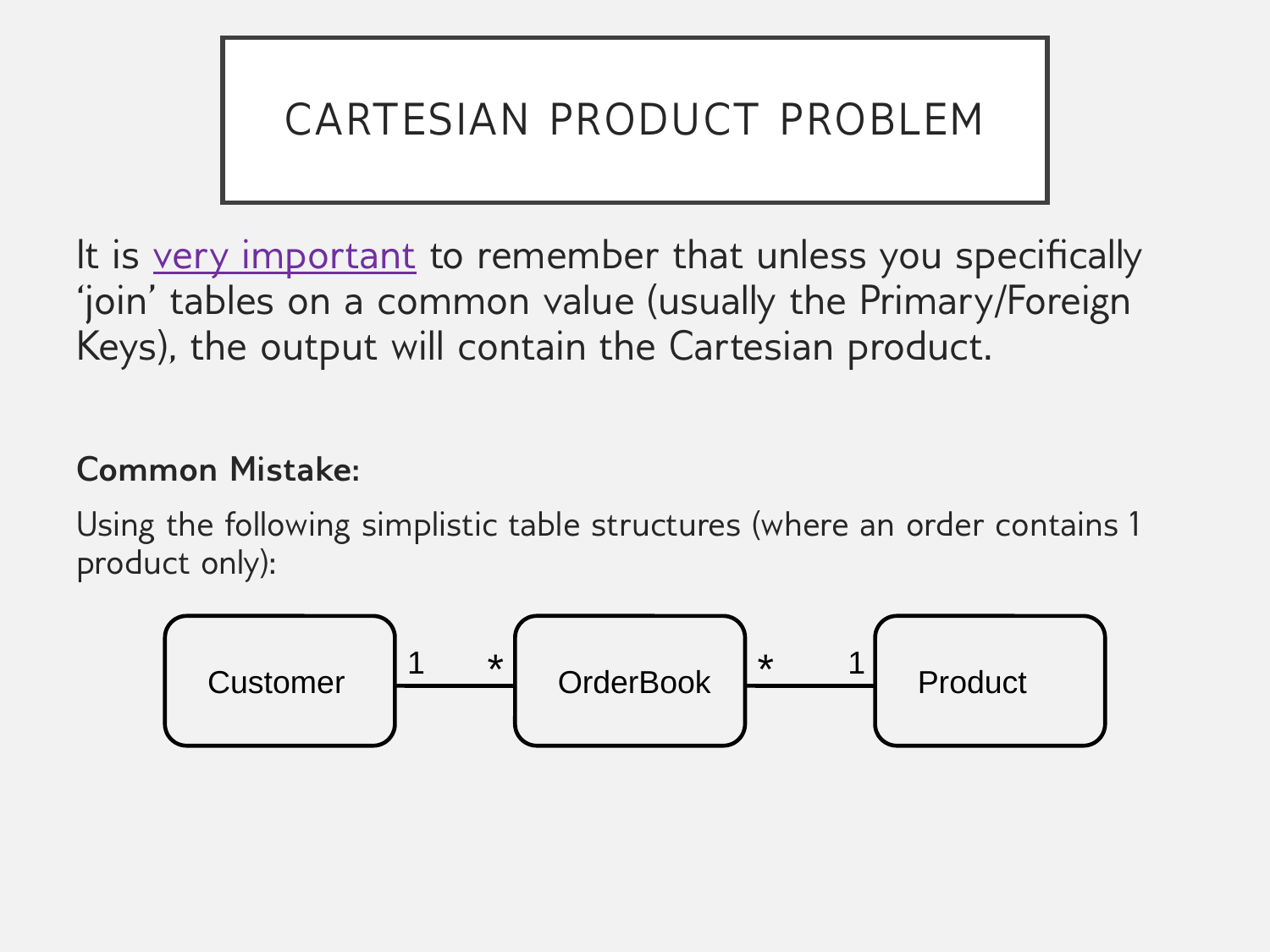

# Cartesian Product Problem
It is very important to remember that unless you specifically ‘join’ tables on a common value (usually the Primary/Foreign Keys), the output will contain the Cartesian product.

Common Mistake:
Using the following simplistic table structures (where an order contains 1 product only):

1
*
*
1
Customer
OrderBook
Product